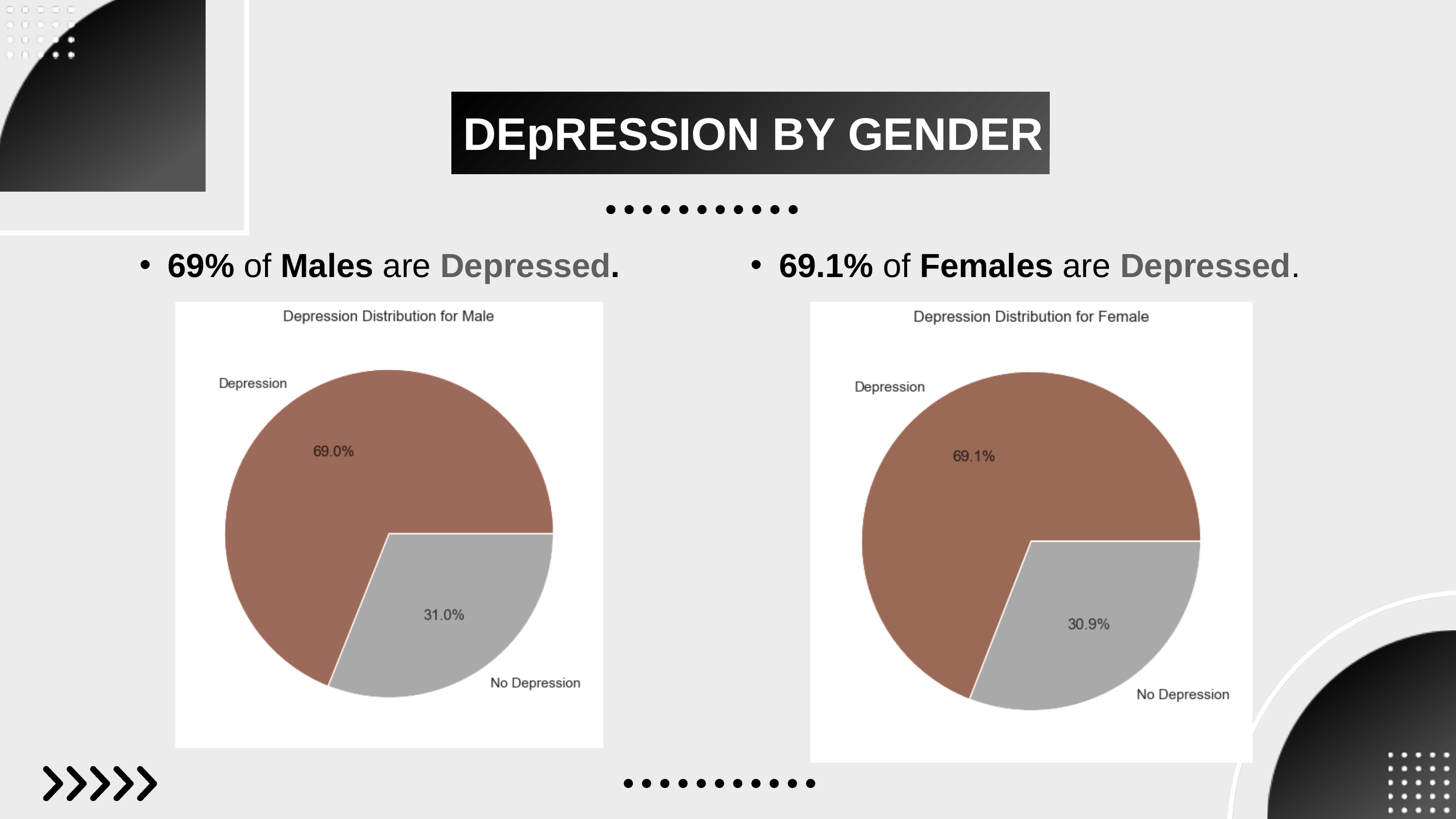

DEpRESSION BY GENDER

69% of Males are Depressed.
69.1% of Females are Depressed.